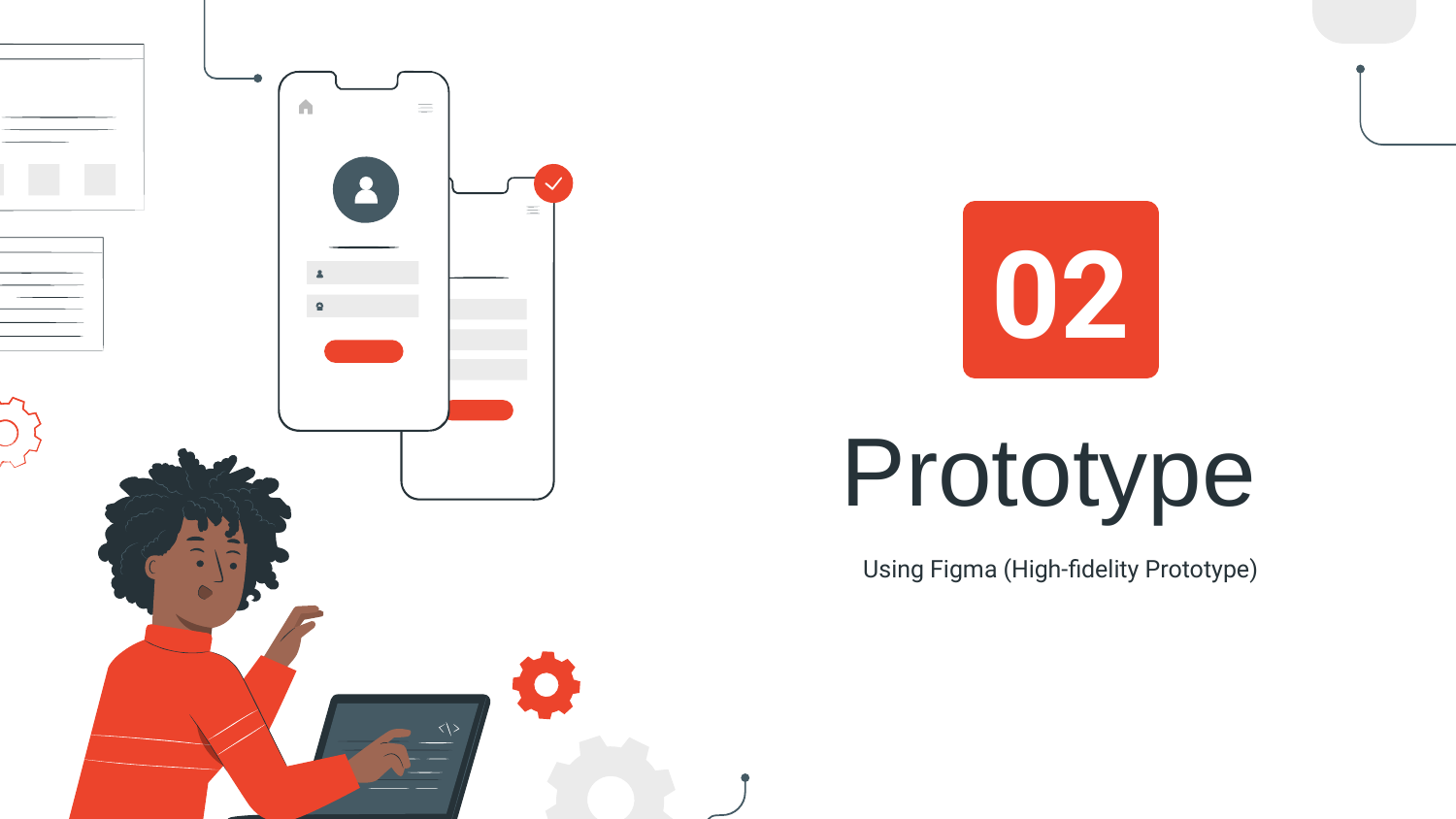

02
# Prototype

Using Figma (High-fidelity Prototype)